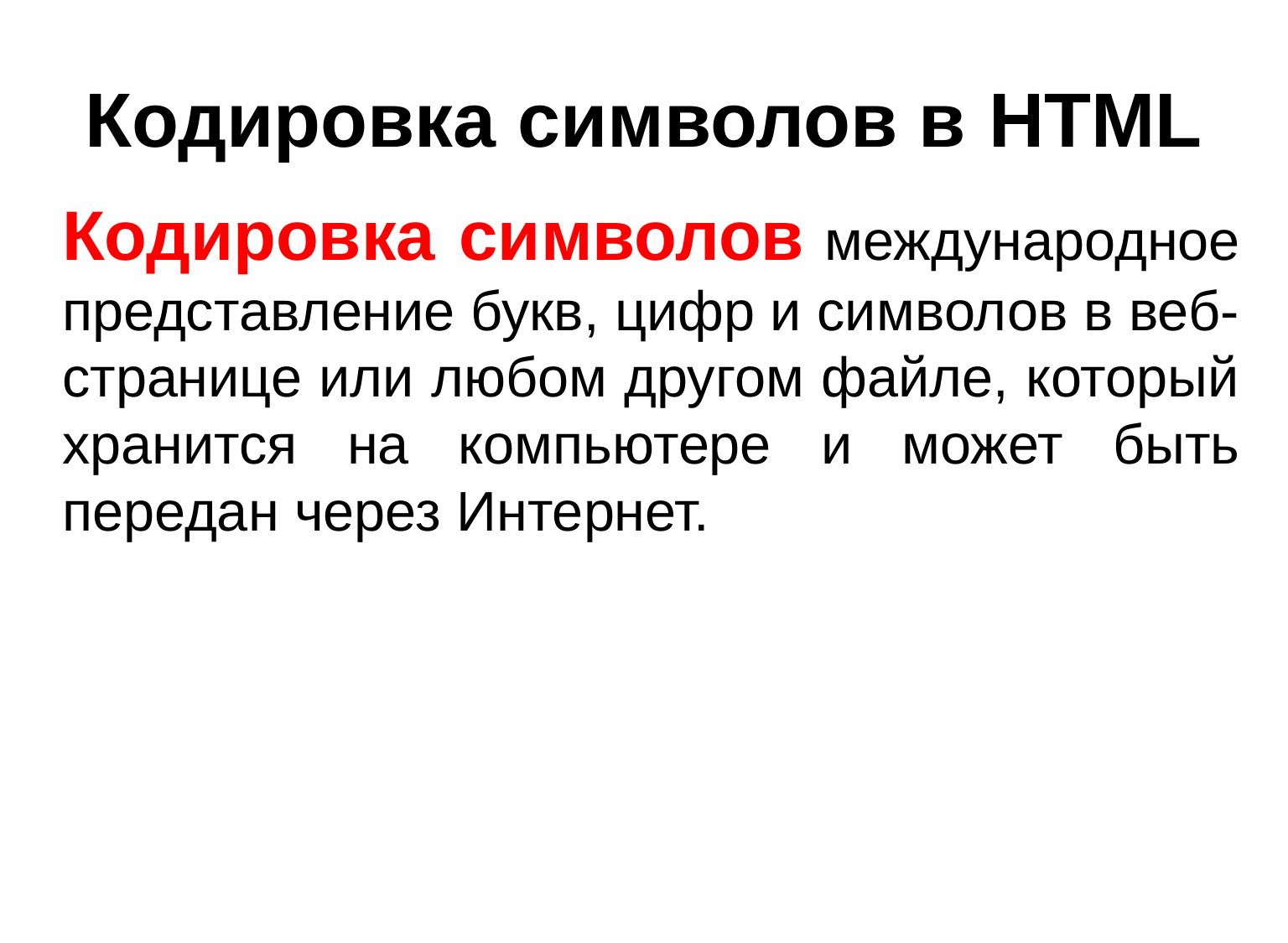

# Кодировка символов в HTML
Кодировка символов международное представление букв, цифр и символов в веб-странице или любом другом файле, который хранится на компьютере и может быть передан через Интернет.